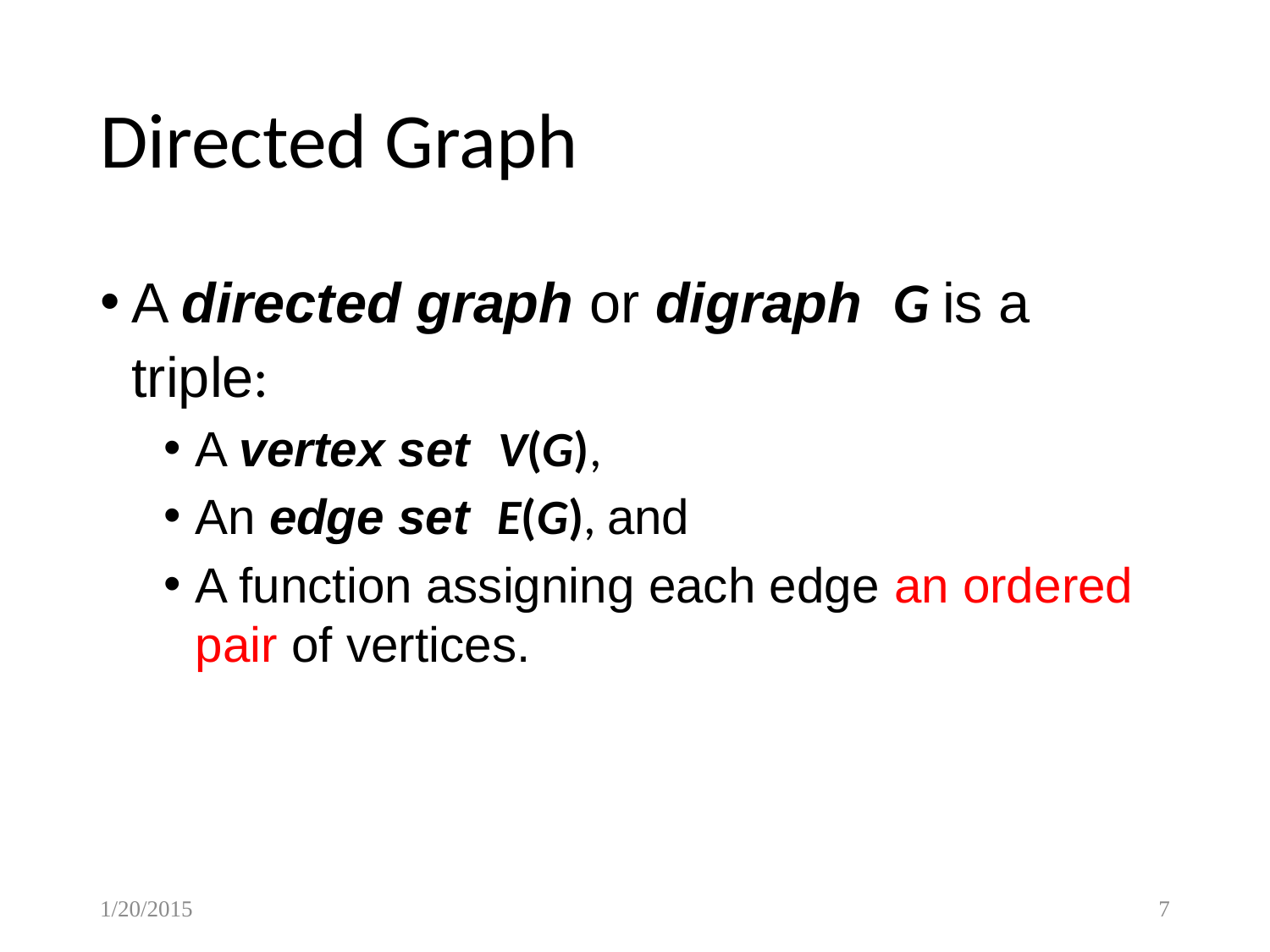

# Directed Graph
A directed graph or digraph  G is a triple:
A vertex set  V(G),
An edge set  E(G), and
A function assigning each edge an ordered pair of vertices.

1/20/2015
7